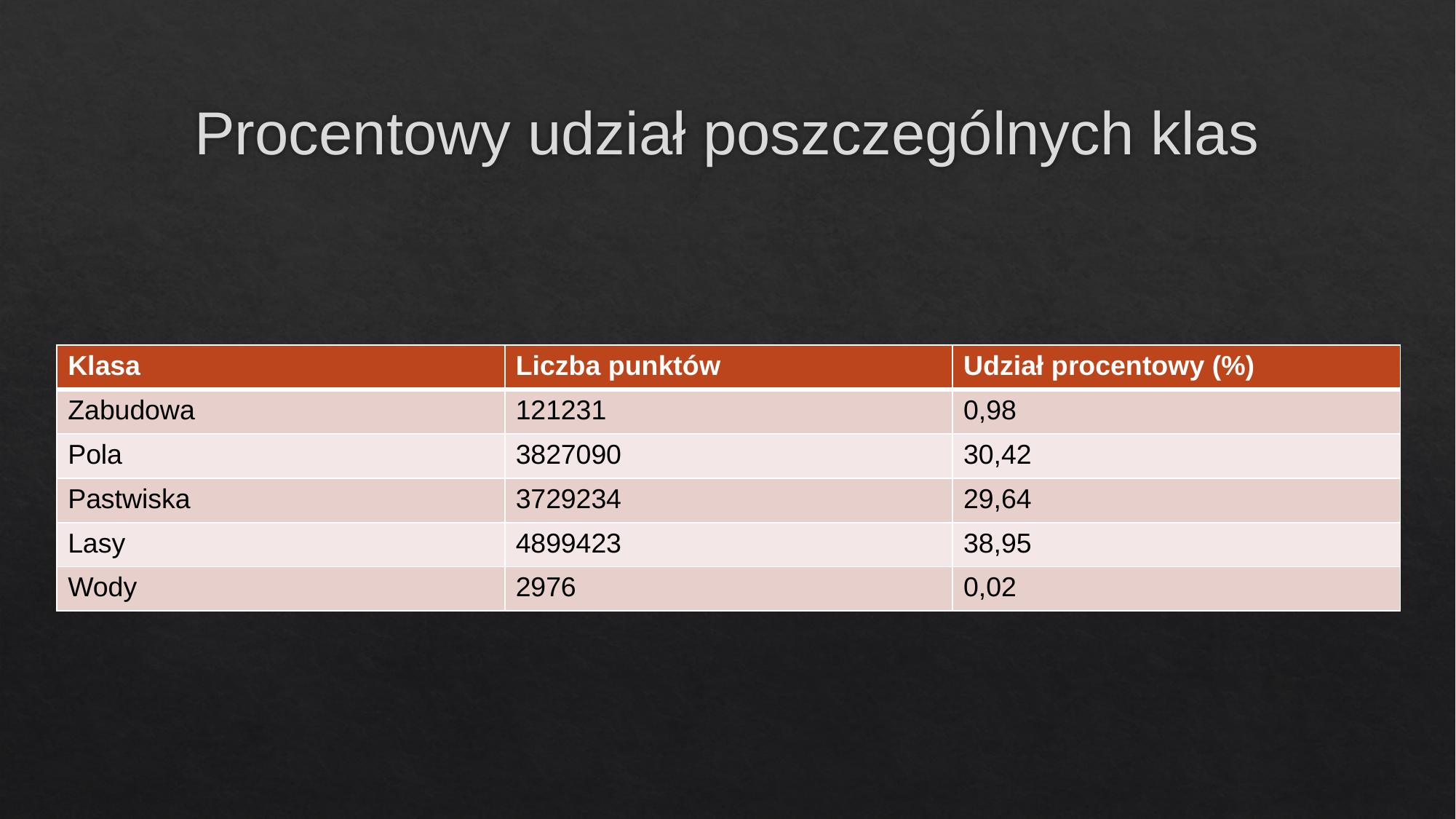

# Procentowy udział poszczególnych klas
| Klasa | Liczba punktów | Udział procentowy (%) |
| --- | --- | --- |
| Zabudowa | 121231 | 0,98 |
| Pola | 3827090 | 30,42 |
| Pastwiska | 3729234 | 29,64 |
| Lasy | 4899423 | 38,95 |
| Wody | 2976 | 0,02 |